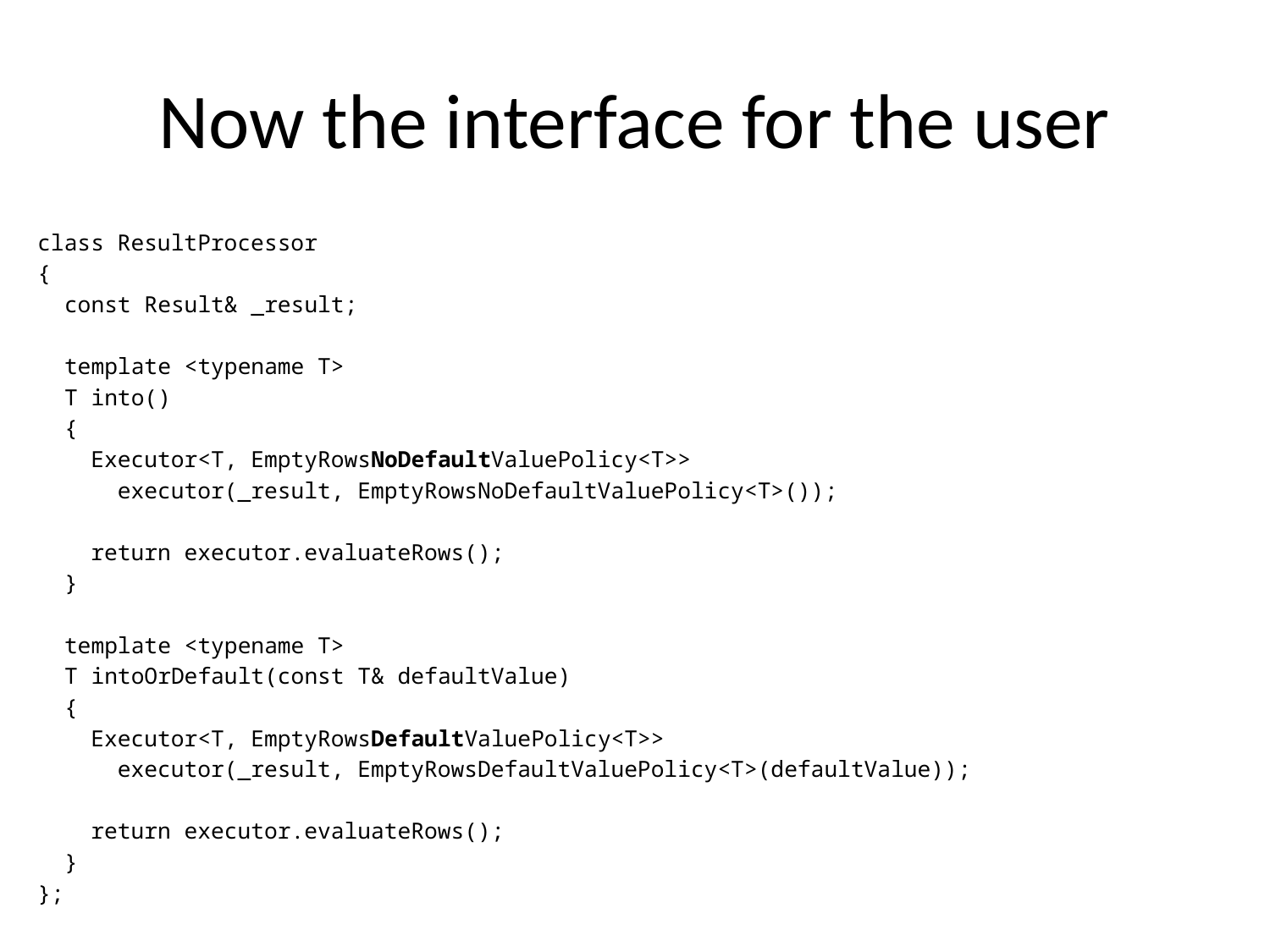

# Now the interface for the user
class ResultProcessor
{
  const Result& _result;

  template <typename T>
  T into()
  {
    Executor<T, EmptyRowsNoDefaultValuePolicy<T>>
      executor(_result, EmptyRowsNoDefaultValuePolicy<T>());

    return executor.evaluateRows();
  }

  template <typename T>
  T intoOrDefault(const T& defaultValue)
  {
    Executor<T, EmptyRowsDefaultValuePolicy<T>>
      executor(_result, EmptyRowsDefaultValuePolicy<T>(defaultValue));

    return executor.evaluateRows();
  }
};